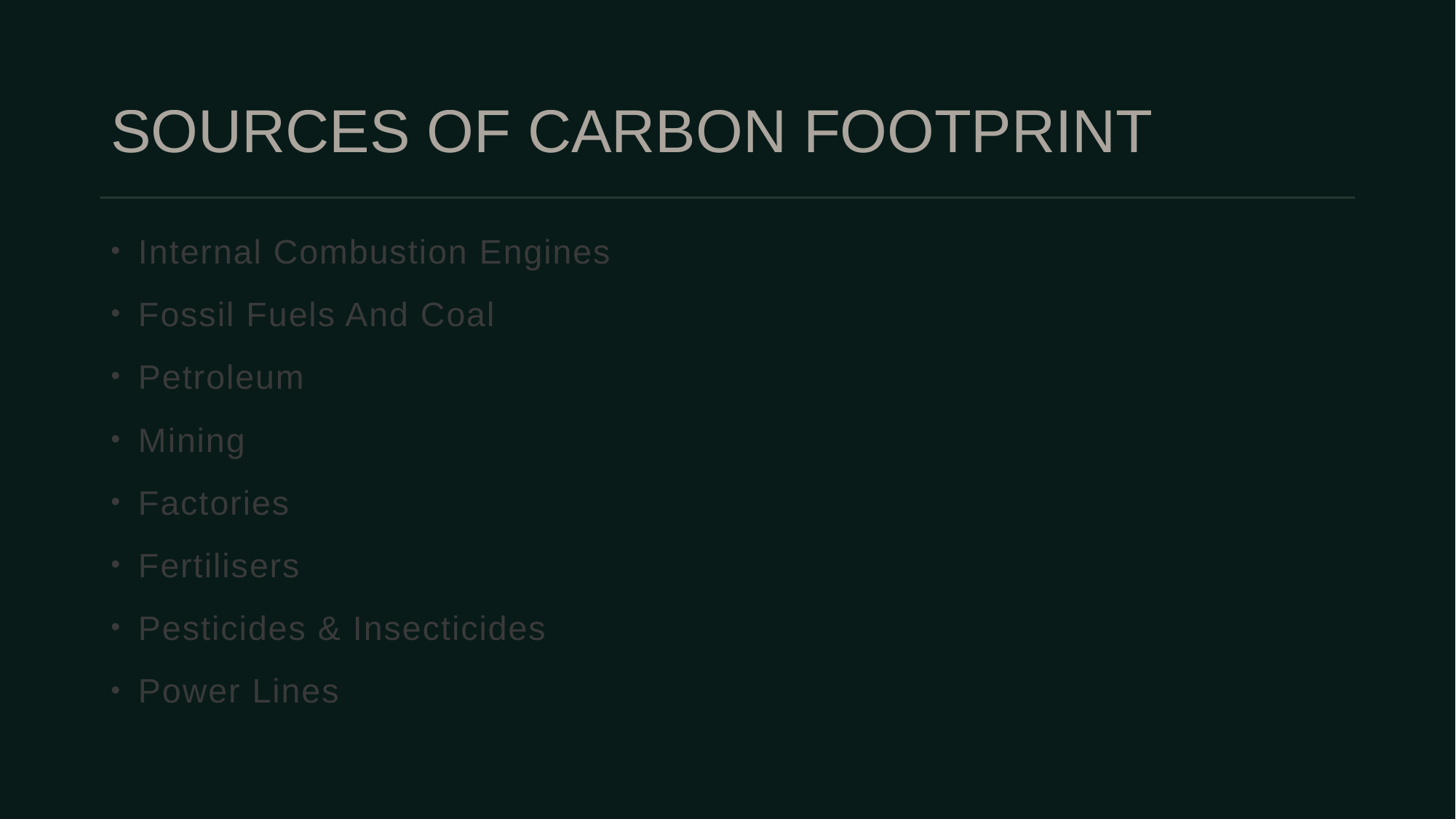

# SOURCES OF CARBON FOOTPRINT
Internal Combustion Engines
Fossil Fuels And Coal
Petroleum
Mining
Factories
Fertilisers
Pesticides & Insecticides
Power Lines